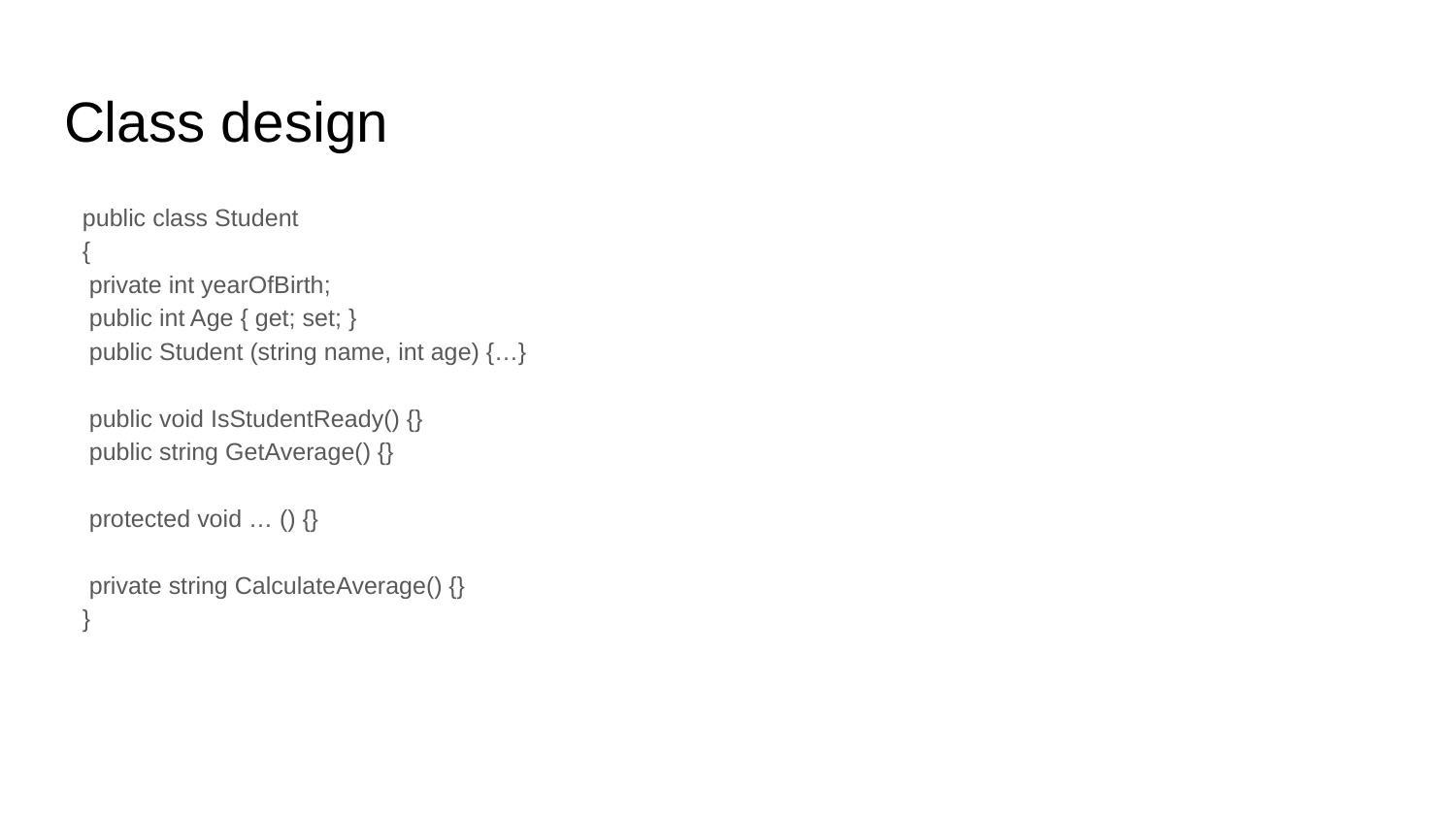

# Class design
public class Student
{
 private int yearOfBirth;
 public int Age { get; set; }
 public Student (string name, int age) {…}

 public void IsStudentReady() {}
 public string GetAverage() {}

 protected void … () {}

 private string CalculateAverage() {}
}